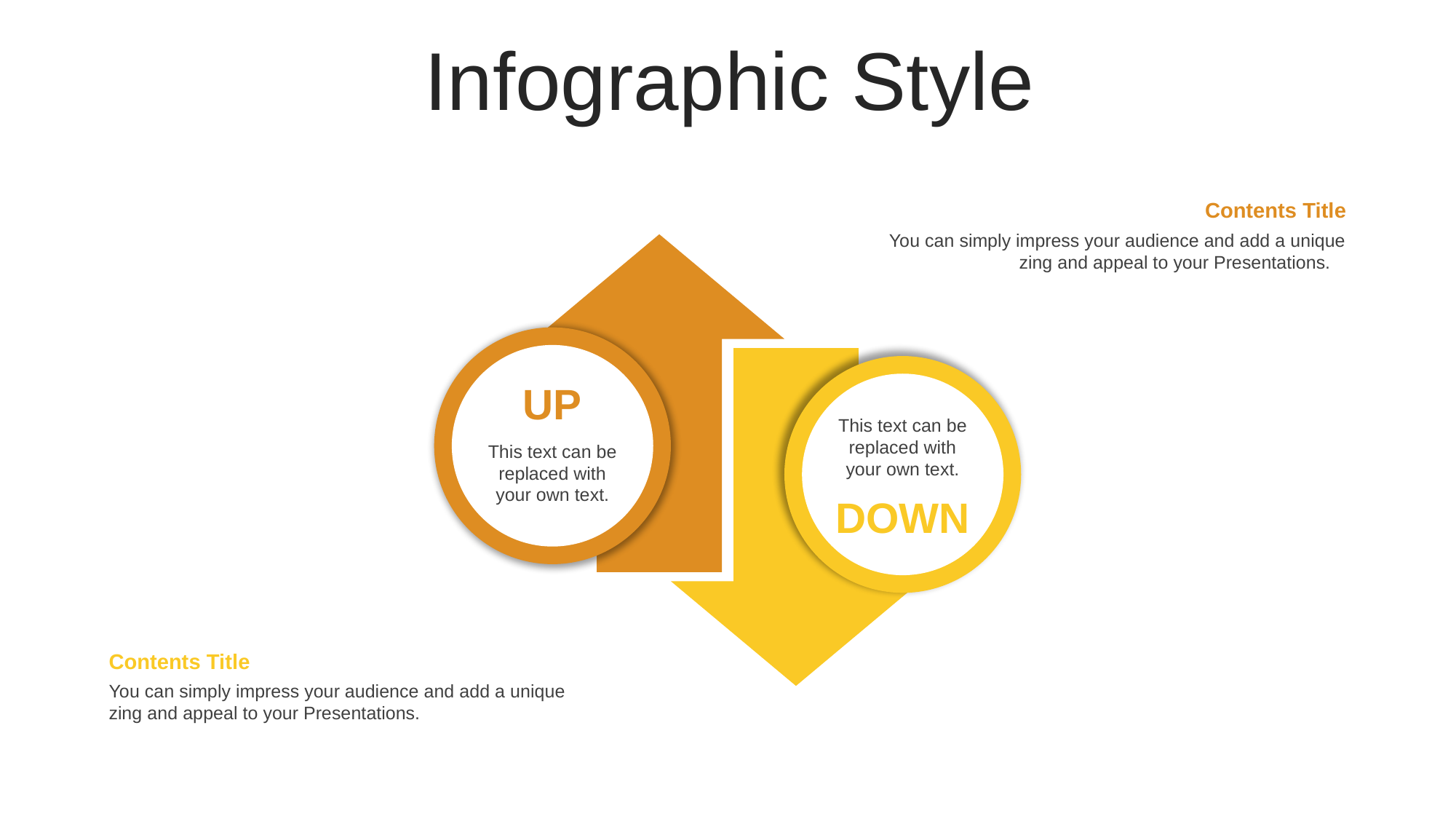

Infographic Style
Contents Title
You can simply impress your audience and add a unique zing and appeal to your Presentations.

UP
This text can be replaced with your own text.
This text can be replaced with your own text.
DOWN
Contents Title
You can simply impress your audience and add a unique zing and appeal to your Presentations.